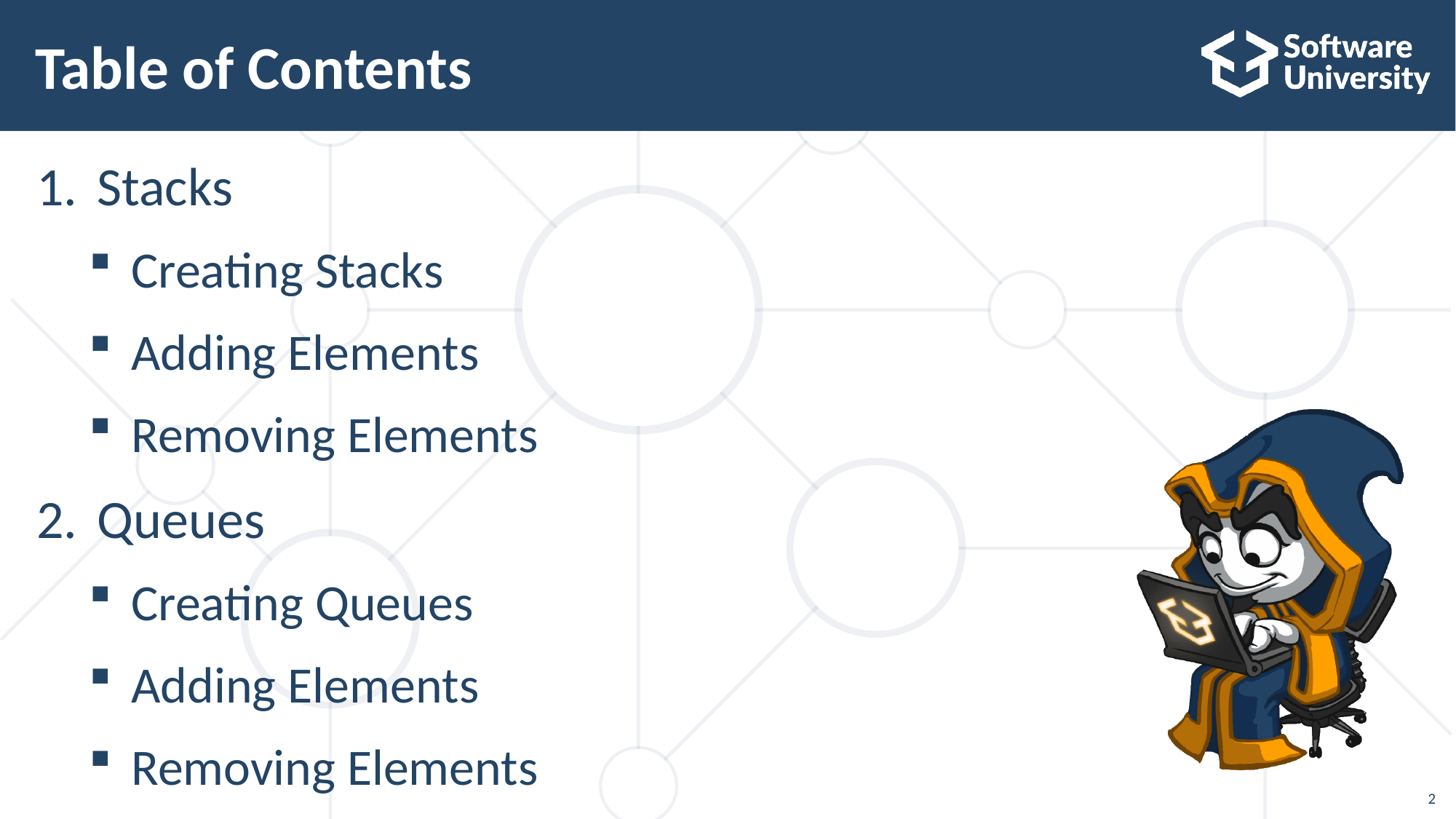

# Table of Contents
Stacks
Creating Stacks
Adding Elements
Removing Elements
Queues
Creating Queues
Adding Elements
Removing Elements
2